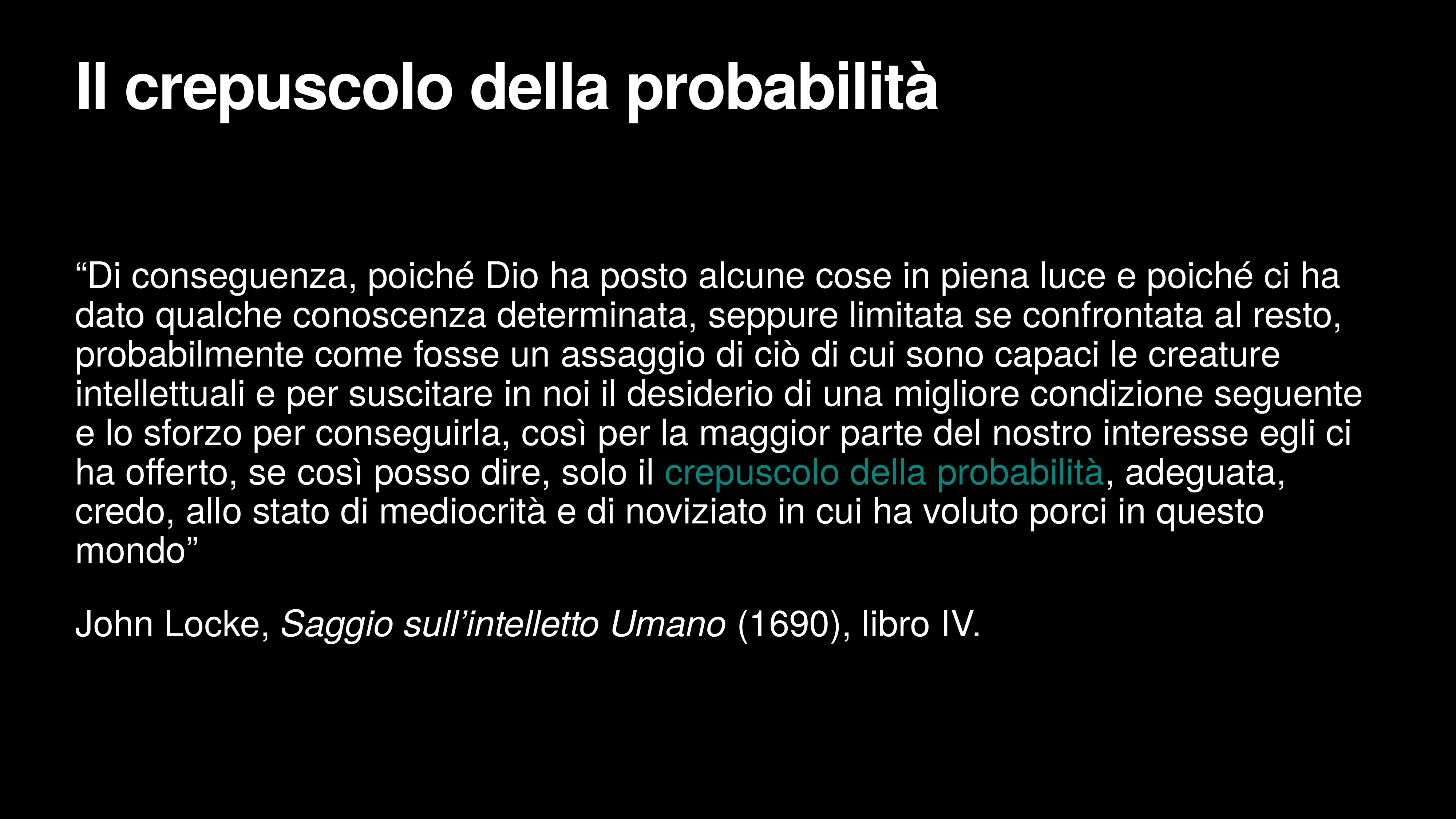

# Il crepuscolo della probabilità
“Di conseguenza, poiché Dio ha posto alcune cose in piena luce e poiché ci ha dato qualche conoscenza determinata, seppure limitata se confrontata al resto, probabilmente come fosse un assaggio di ciò di cui sono capaci le creature intellettuali e per suscitare in noi il desiderio di una migliore condizione seguente e lo sforzo per conseguirla, così per la maggior parte del nostro interesse egli ci ha offerto, se così posso dire, solo il crepuscolo della probabilità, adeguata, credo, allo stato di mediocrità e di noviziato in cui ha voluto porci in questo mondo”
John Locke, Saggio sull’intelletto Umano (1690), libro IV.